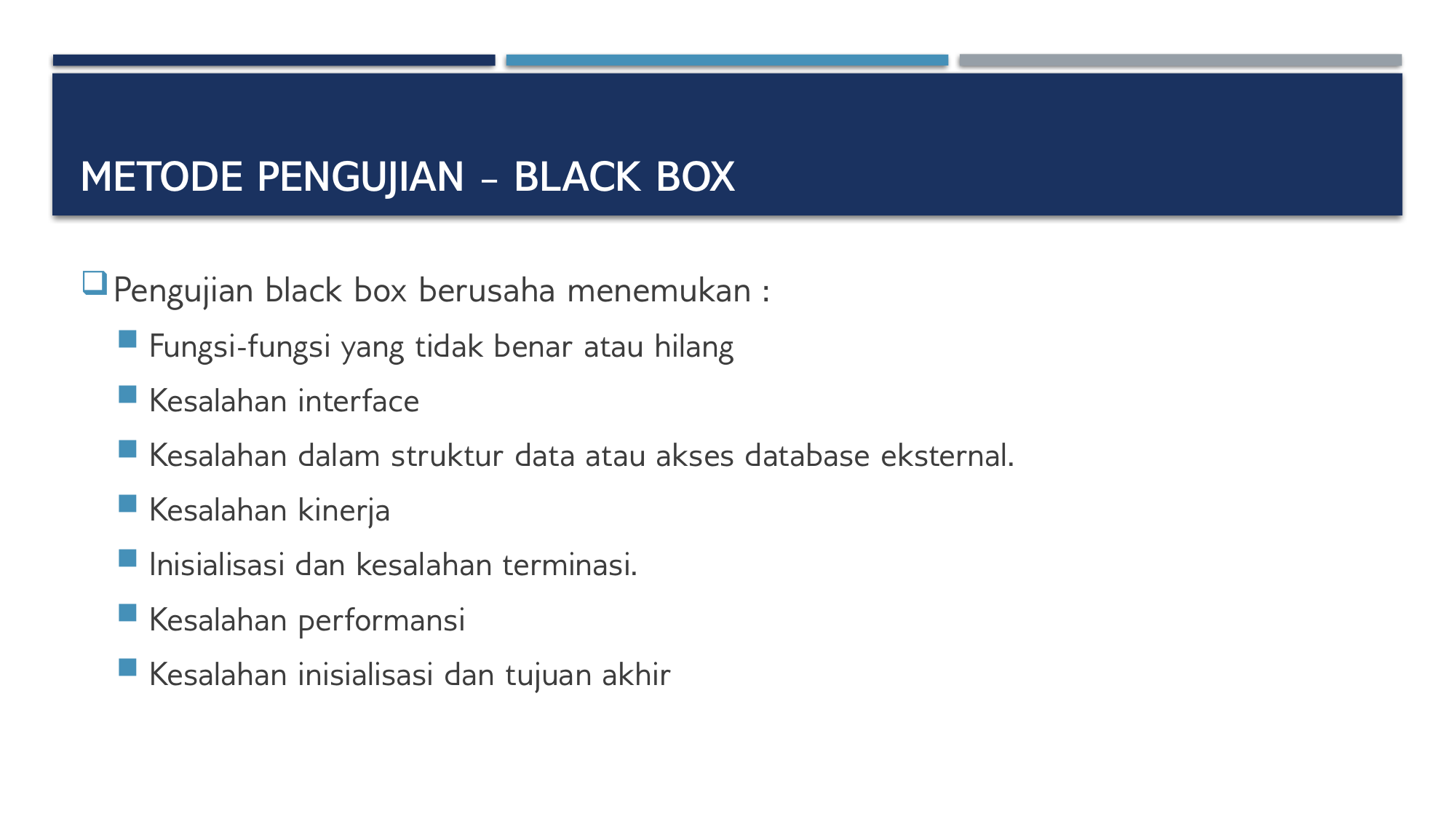

# Metode Pengujian – Black Box
Pengujian black box berusaha menemukan :
Fungsi-fungsi yang tidak benar atau hilang
Kesalahan interface
Kesalahan dalam struktur data atau akses database eksternal.
Kesalahan kinerja
Inisialisasi dan kesalahan terminasi.
Kesalahan performansi
Kesalahan inisialisasi dan tujuan akhir